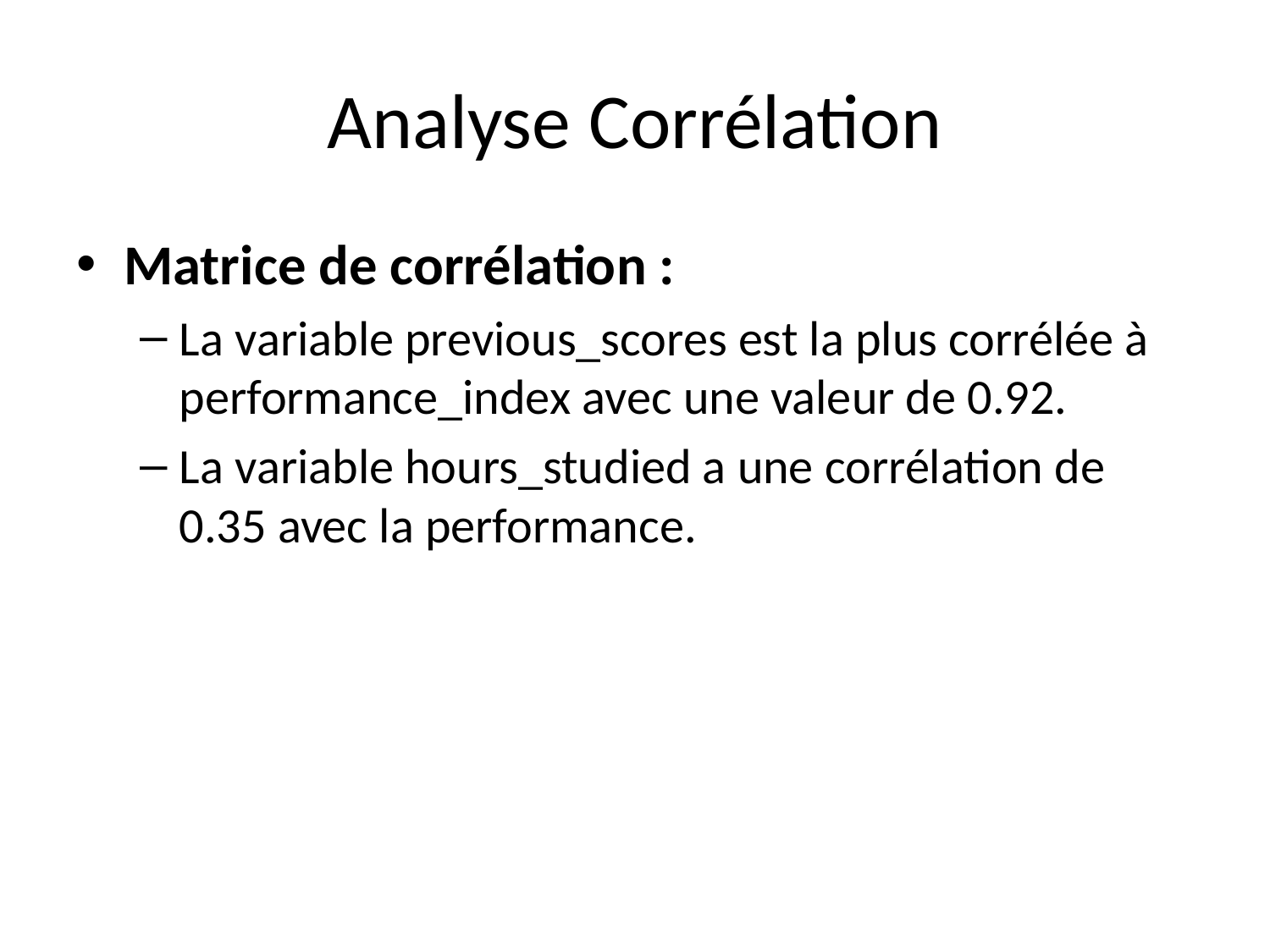

# Analyse Corrélation
Matrice de corrélation :
La variable previous_scores est la plus corrélée à performance_index avec une valeur de 0.92.
La variable hours_studied a une corrélation de 0.35 avec la performance.